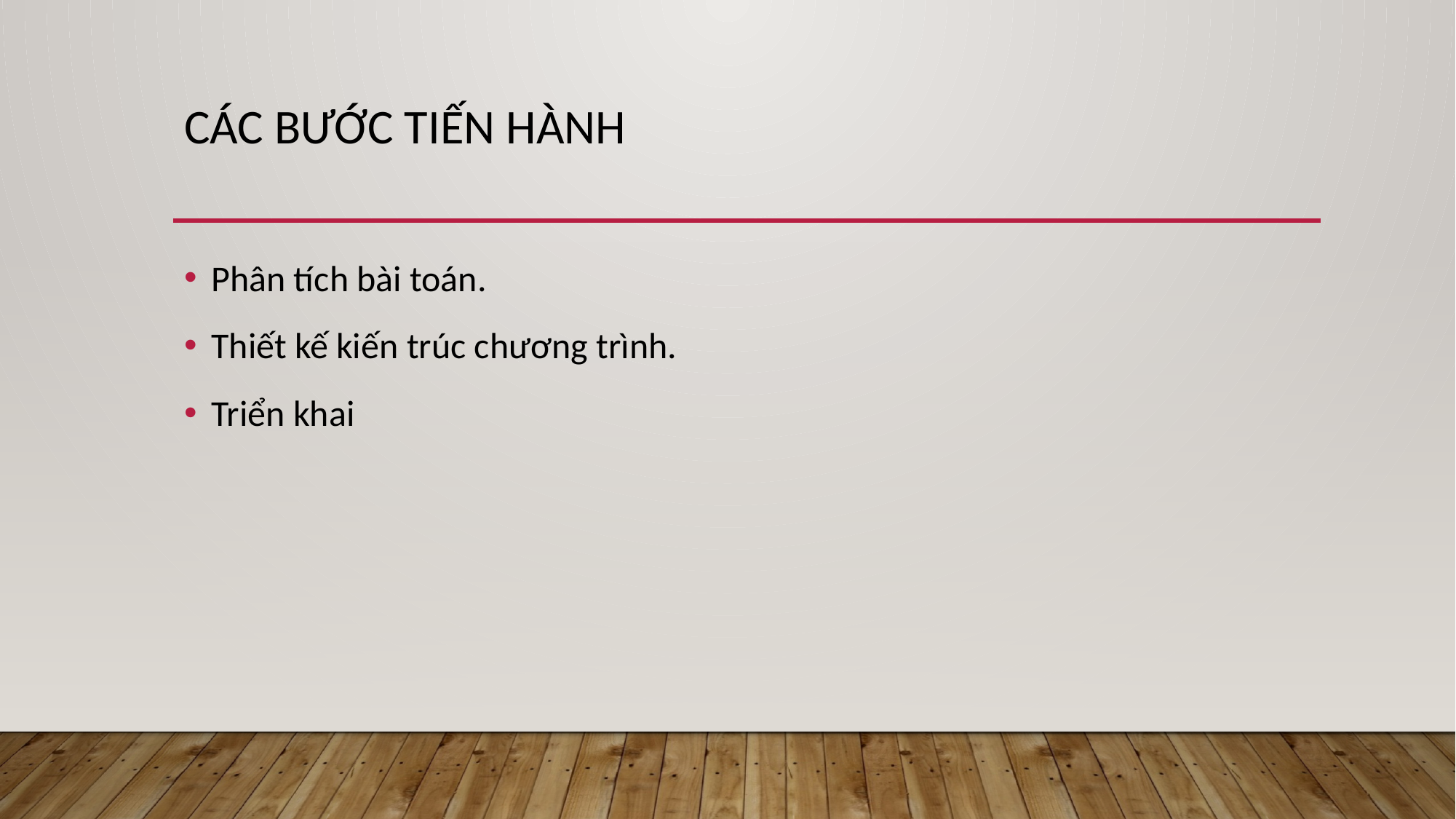

# Các bước tiến hành
Phân tích bài toán.
Thiết kế kiến trúc chương trình.
Triển khai